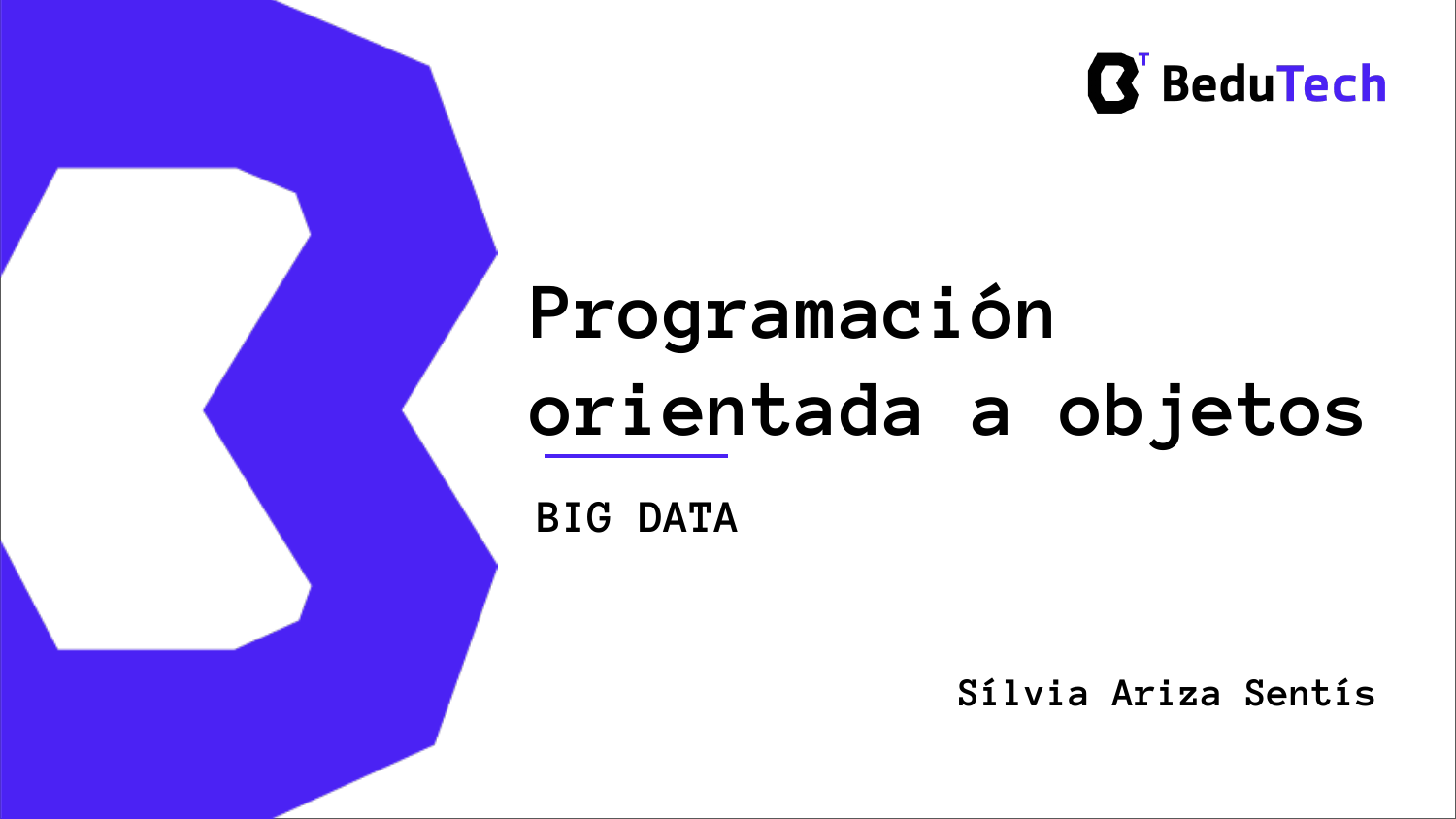

# Programación orientada a objetos
BIG DATA

Sílvia Ariza Sentís